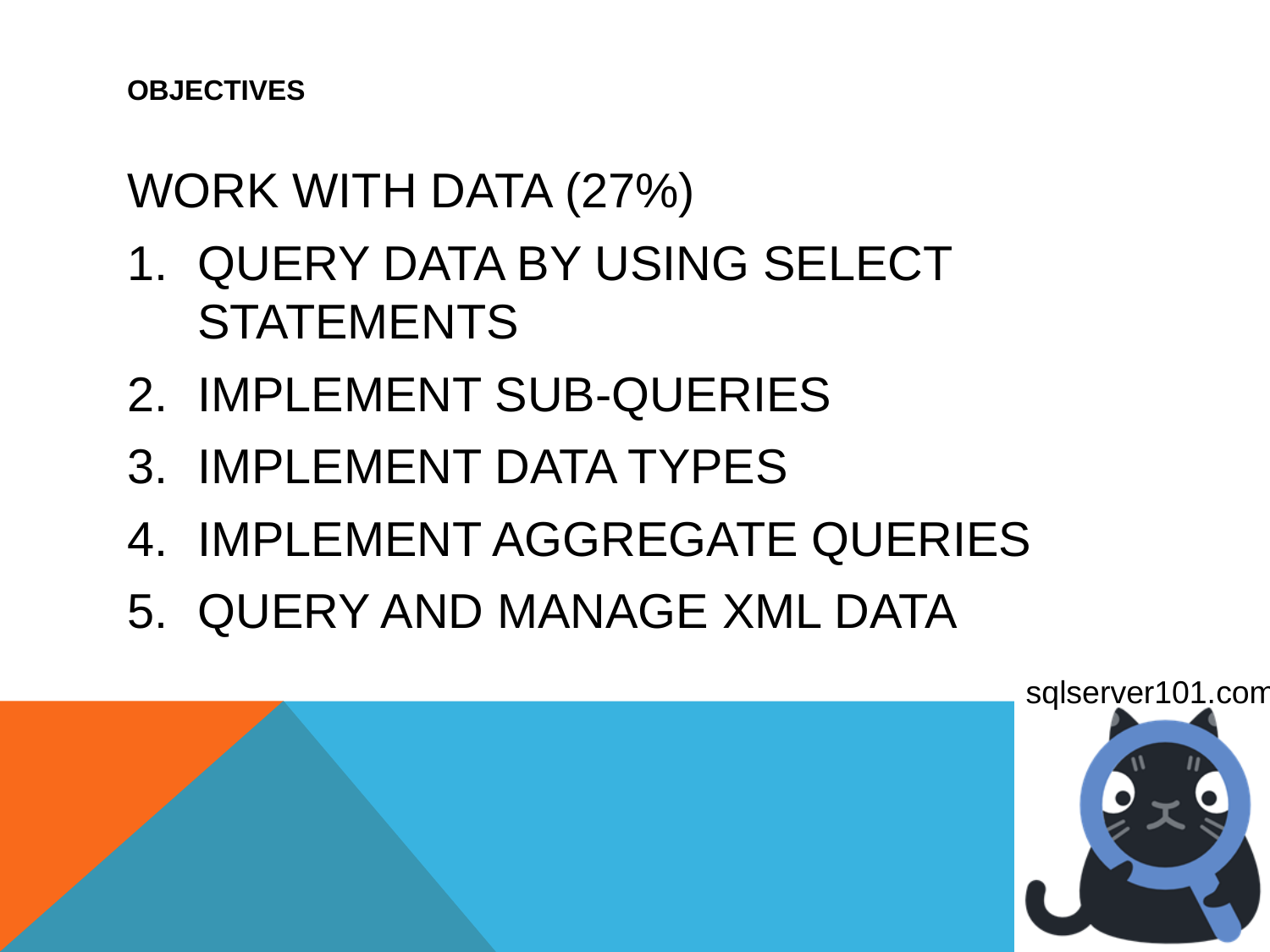

# OBJECTIVES
Work with data (27%)
Query data by using SELECT statements
Implement sub-queries
Implement data types
Implement aggregate queries
Query and manage XML data